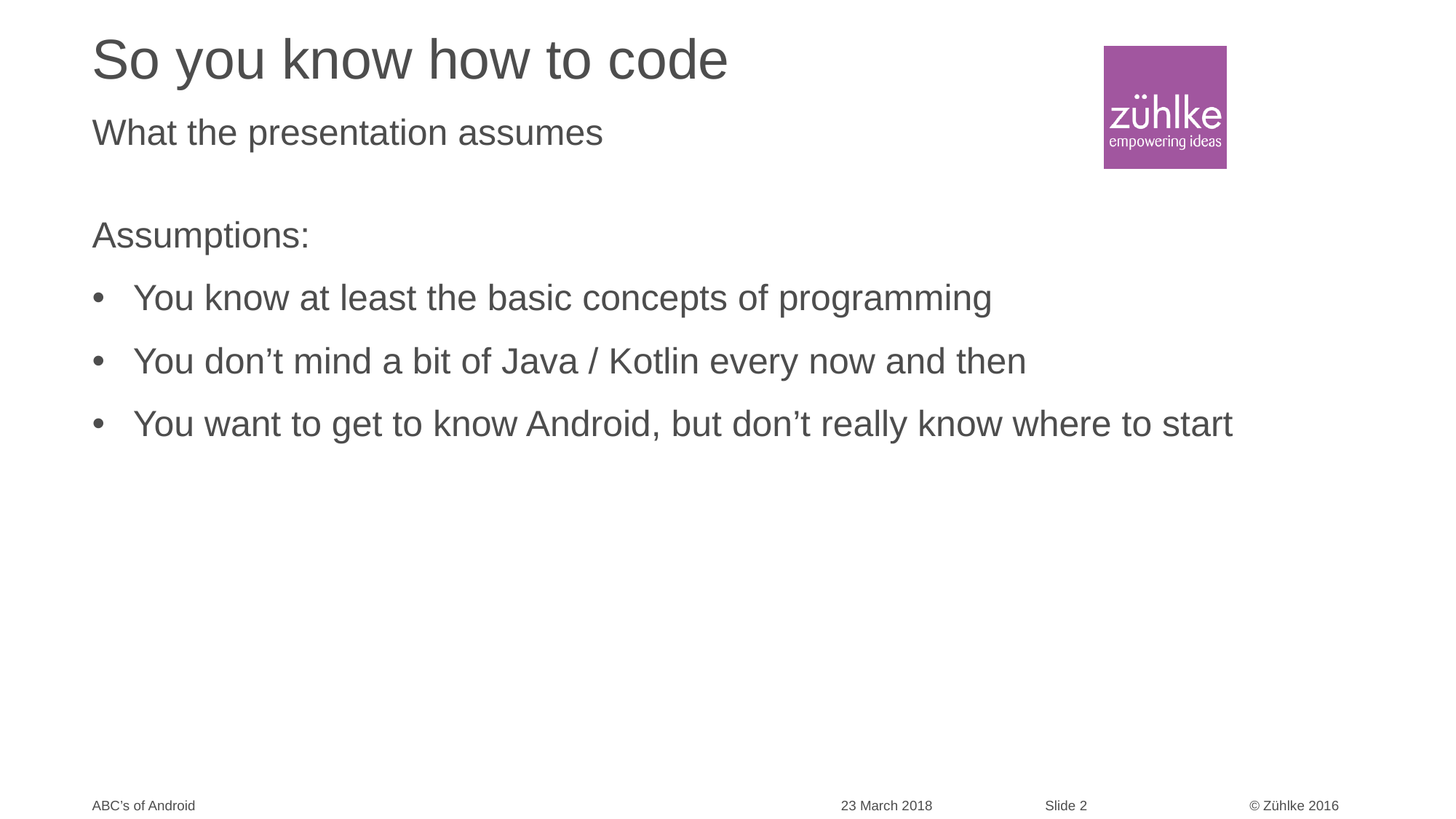

# So you know how to code
What the presentation assumes

Assumptions:
You know at least the basic concepts of programming
You don’t mind a bit of Java / Kotlin every now and then
You want to get to know Android, but don’t really know where to start

ABC’s of Android
23 March 2018
Slide 2